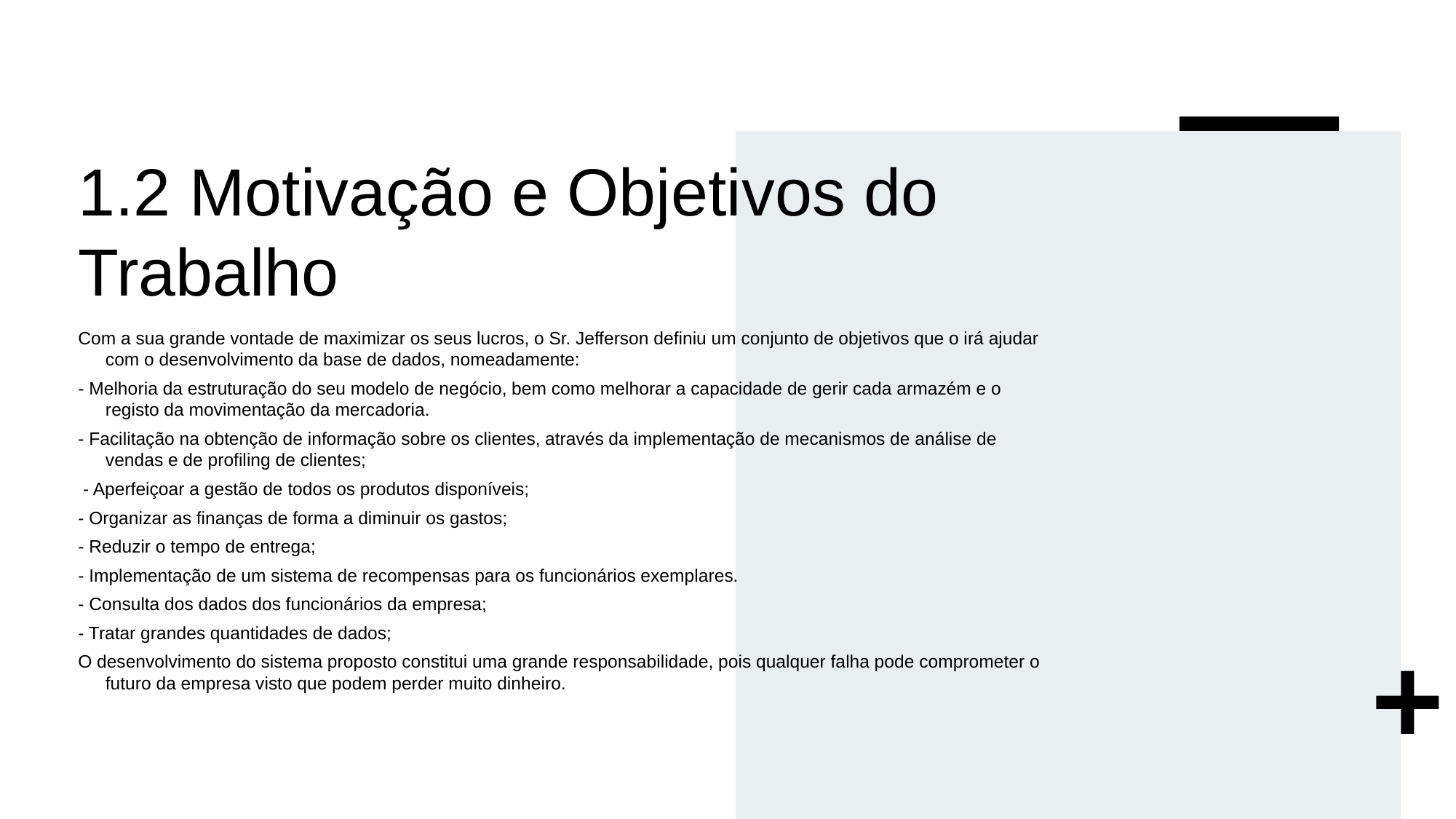

# 1.2 Motivação e Objetivos do Trabalho
Com a sua grande vontade de maximizar os seus lucros, o Sr. Jefferson definiu um conjunto de objetivos que o irá ajudar com o desenvolvimento da base de dados, nomeadamente:
- Melhoria da estruturação do seu modelo de negócio, bem como melhorar a capacidade de gerir cada armazém e o registo da movimentação da mercadoria.
- Facilitação na obtenção de informação sobre os clientes, através da implementação de mecanismos de análise de vendas e de profiling de clientes;
 - Aperfeiçoar a gestão de todos os produtos disponíveis;
- Organizar as finanças de forma a diminuir os gastos;
- Reduzir o tempo de entrega;
- Implementação de um sistema de recompensas para os funcionários exemplares.
- Consulta dos dados dos funcionários da empresa;
- Tratar grandes quantidades de dados;
O desenvolvimento do sistema proposto constitui uma grande responsabilidade, pois qualquer falha pode comprometer o futuro da empresa visto que podem perder muito dinheiro.